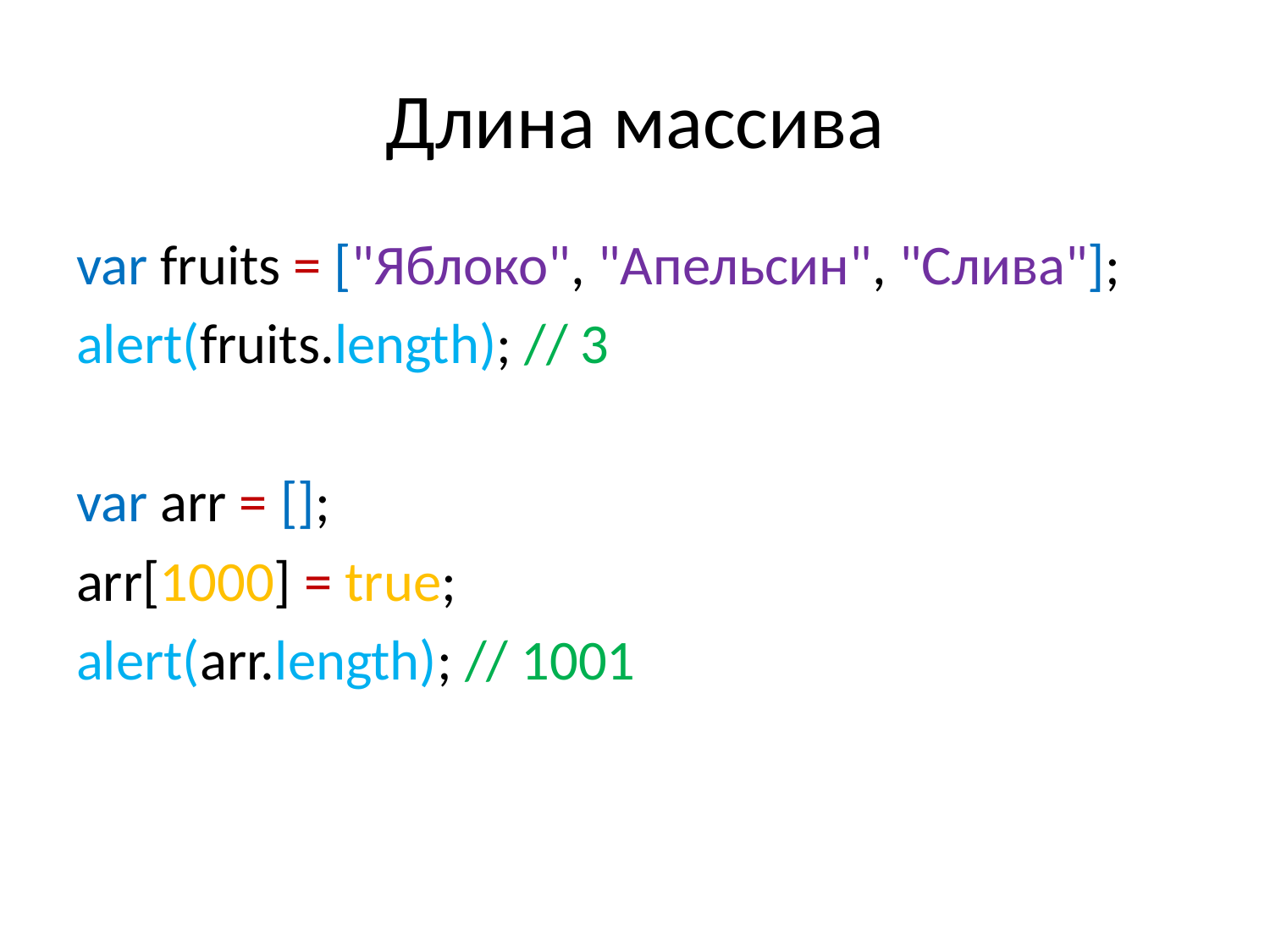

# Длина массива
var fruits = ["Яблоко", "Апельсин", "Слива"];
alert(fruits.length); // 3

var arr = [];
arr[1000] = true;
alert(arr.length); // 1001